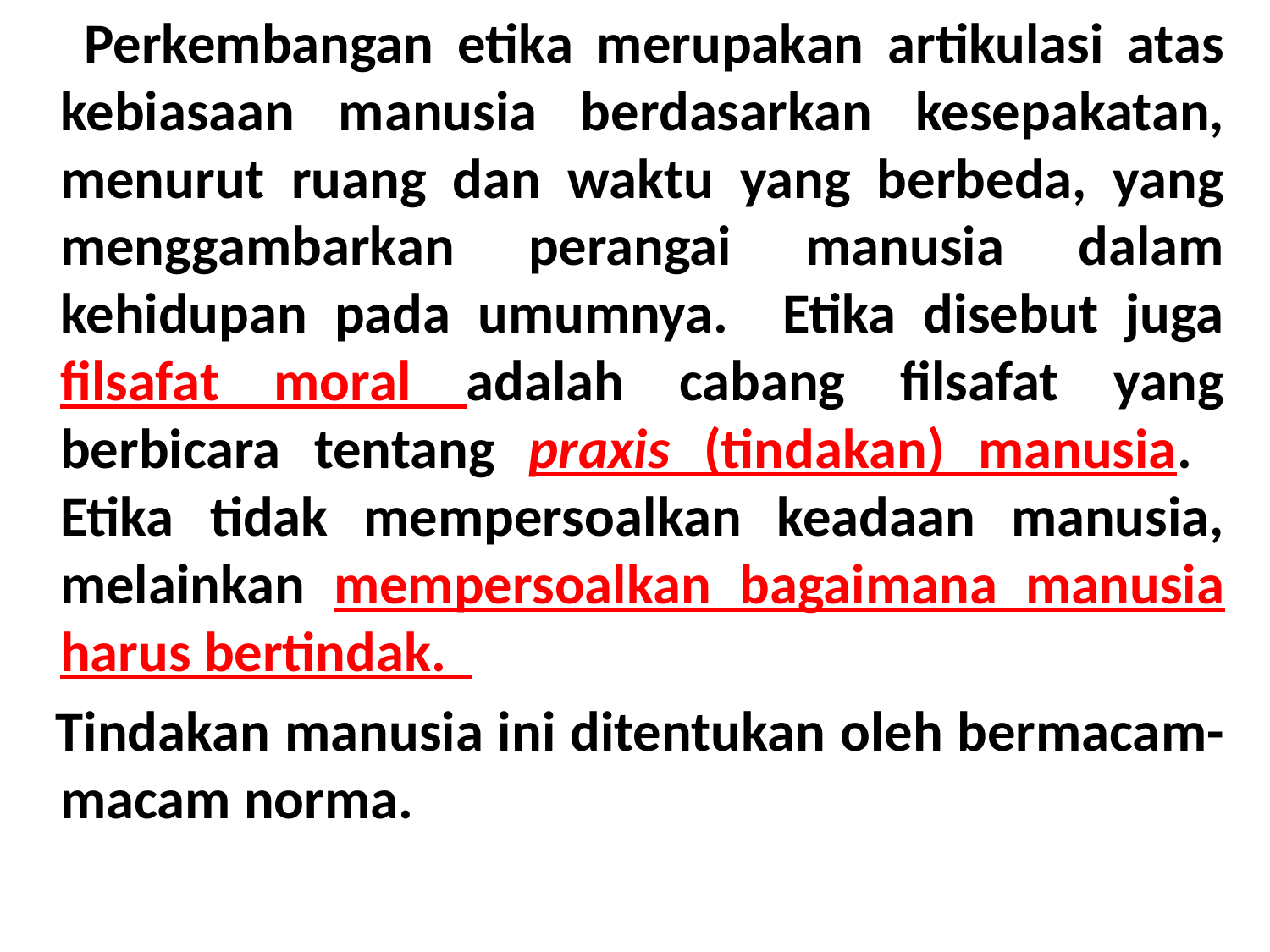

Perkembangan etika merupakan artikulasi atas kebiasaan manusia berdasarkan kesepakatan, menurut ruang dan waktu yang berbeda, yang menggambarkan perangai manusia dalam kehidupan pada umumnya.  Etika disebut juga filsafat moral adalah cabang filsafat yang berbicara tentang praxis (tindakan) manusia.  Etika tidak mempersoalkan keadaan manusia, melainkan mempersoalkan bagaimana manusia harus bertindak.
   Tindakan manusia ini ditentukan oleh bermacam-macam norma.